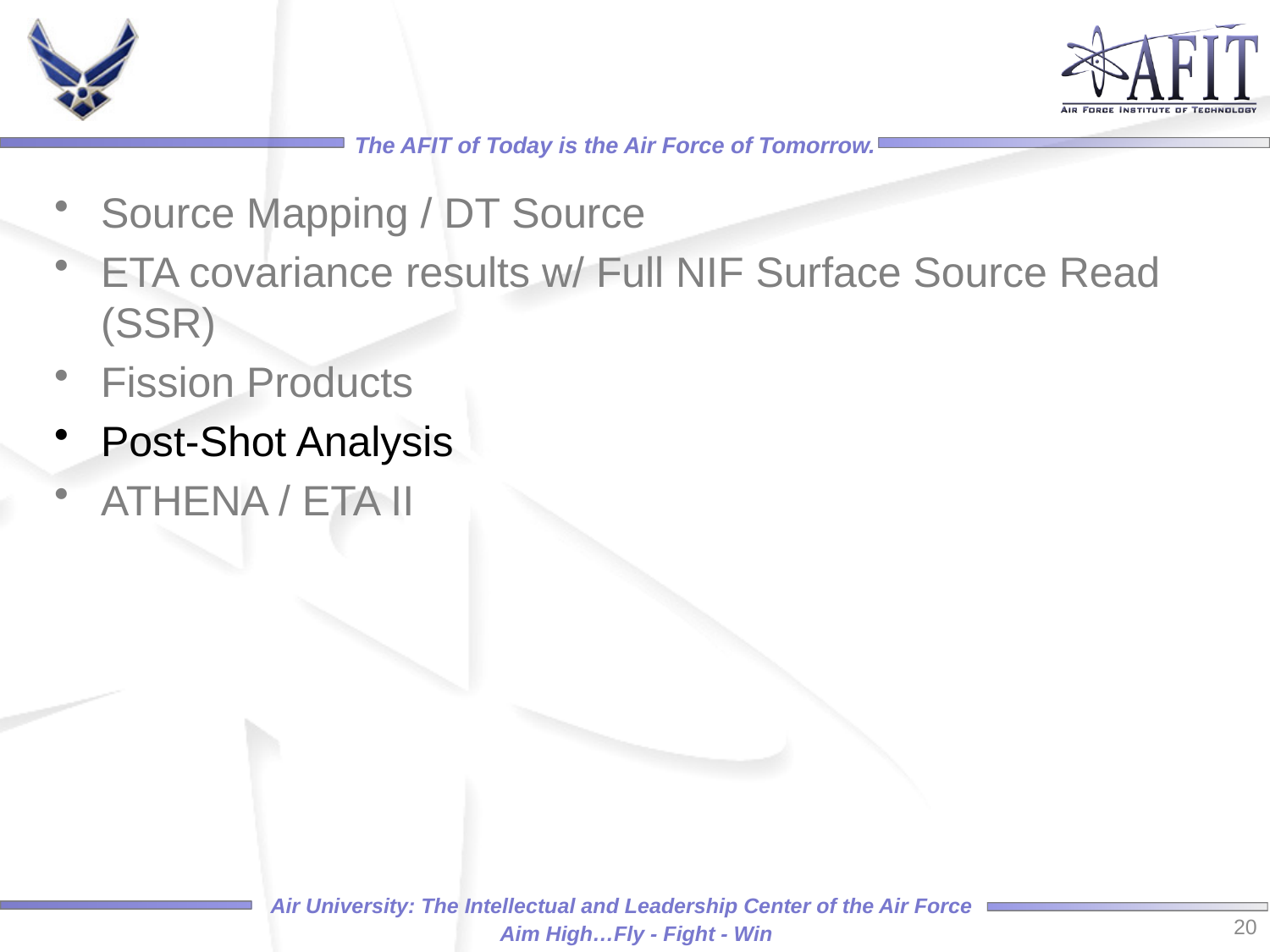

#
Source Mapping / DT Source
ETA covariance results w/ Full NIF Surface Source Read (SSR)
Fission Products
Post-Shot Analysis
ATHENA / ETA II

20